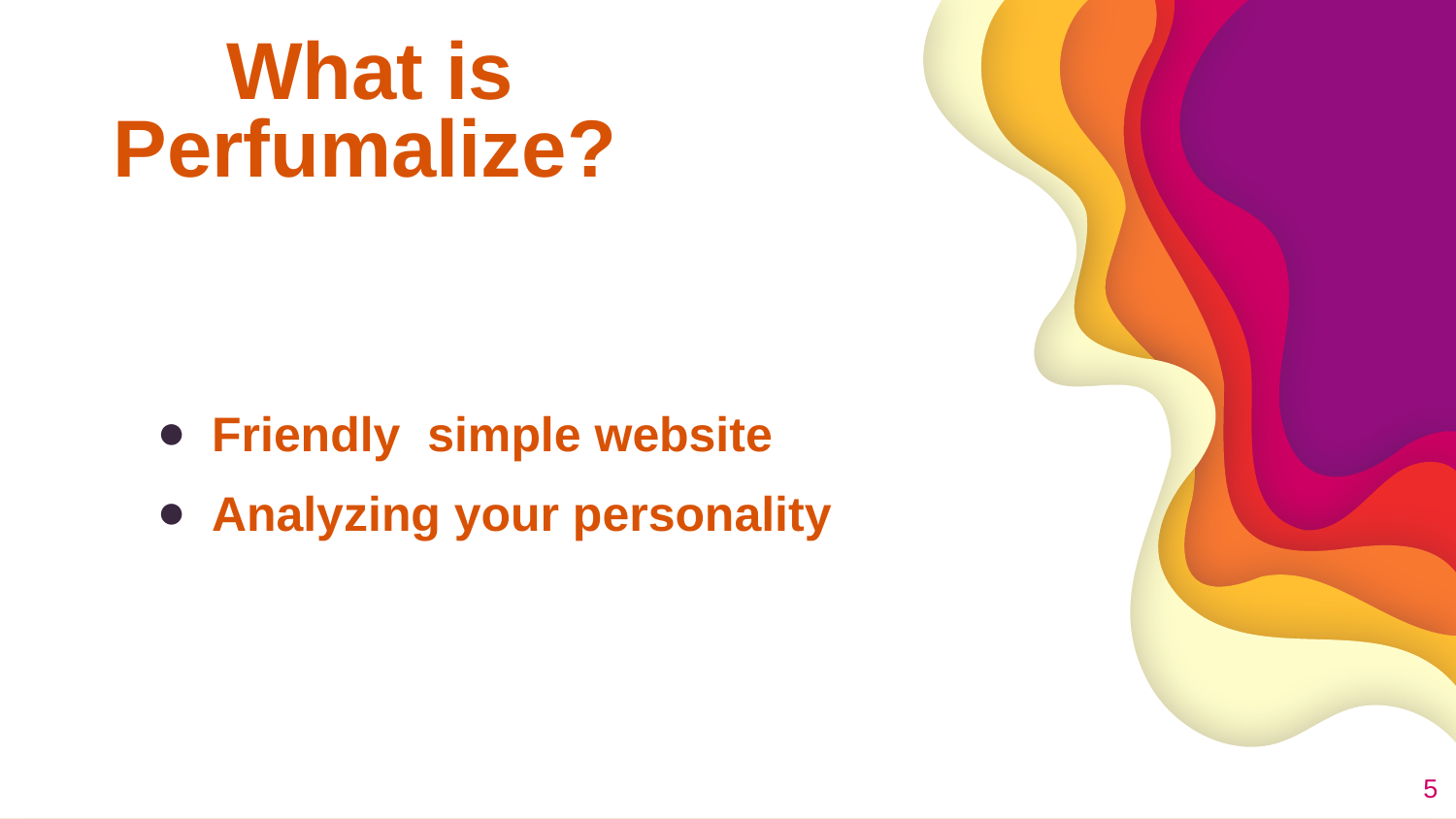

# What is Perfumalize?
Friendly  simple website
Analyzing your personality

5